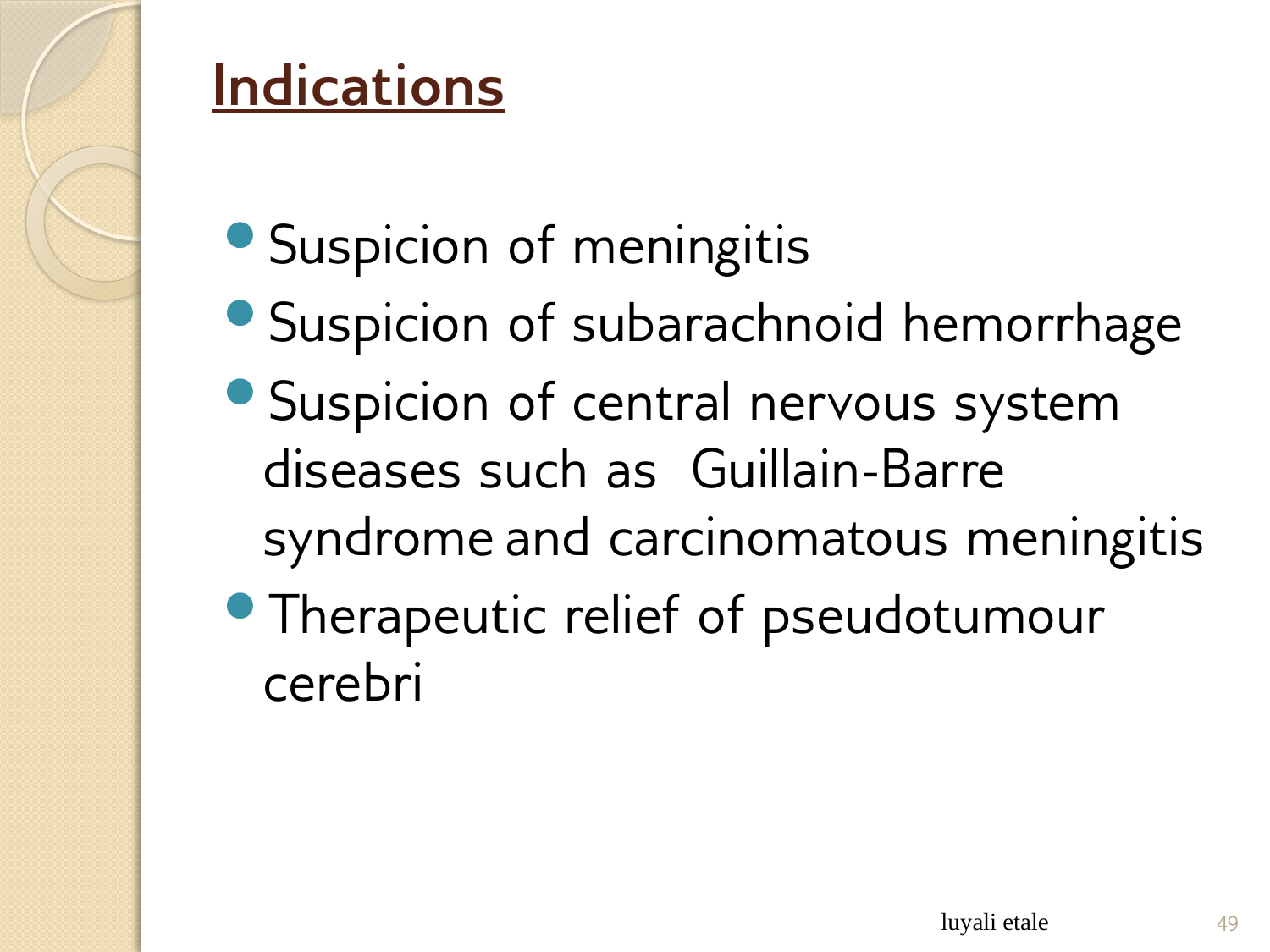

# Indications
Suspicion of meningitis
Suspicion of subarachnoid hemorrhage
Suspicion of central nervous system diseases such as  Guillain-Barre syndrome and carcinomatous meningitis
Therapeutic relief of pseudotumour cerebri
luyali etale
49